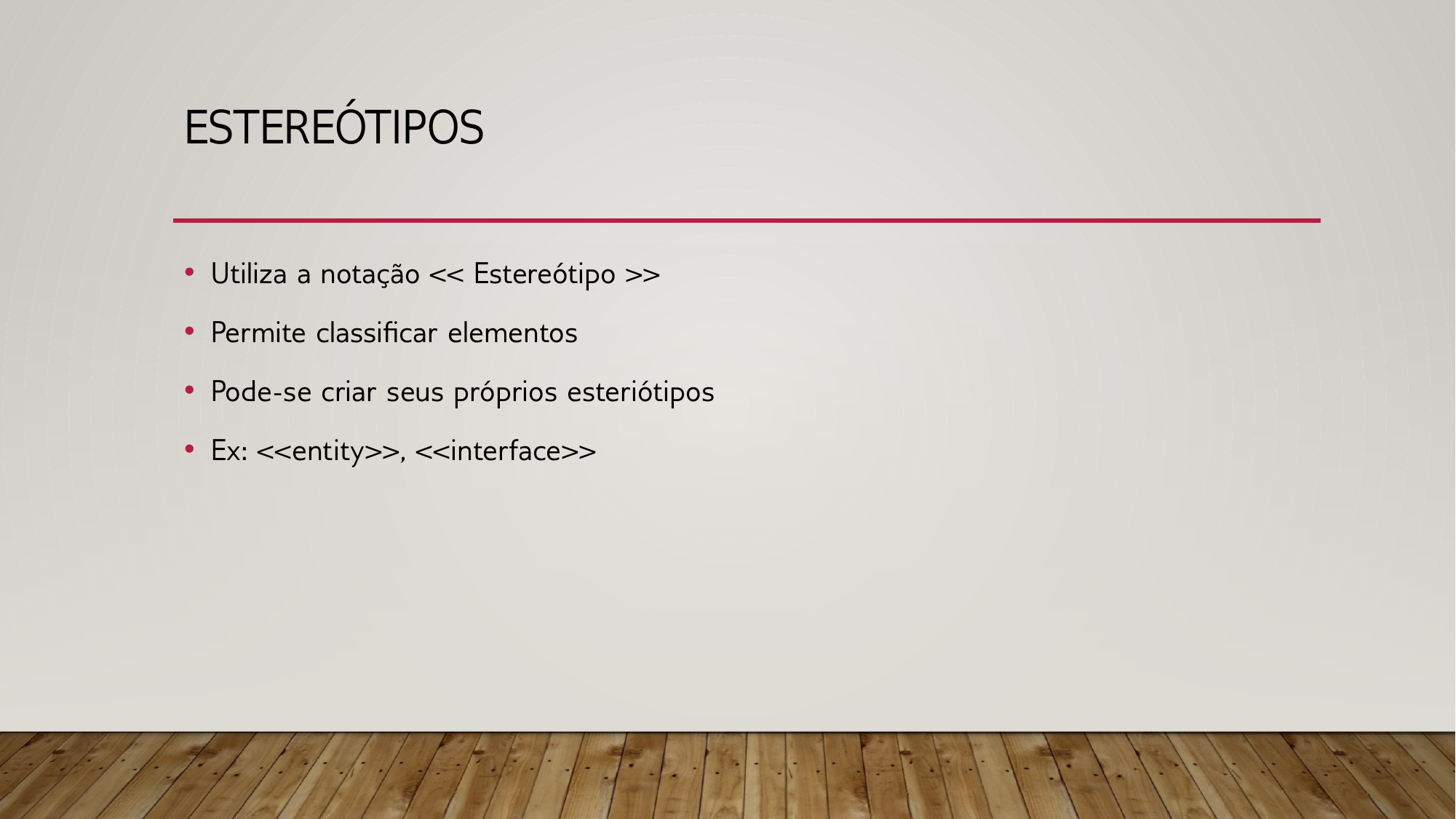

# Estereótipos
Utiliza a notação << Estereótipo >>
Permite classificar elementos
Pode-se criar seus próprios esteriótipos
Ex: <<entity>>, <<interface>>